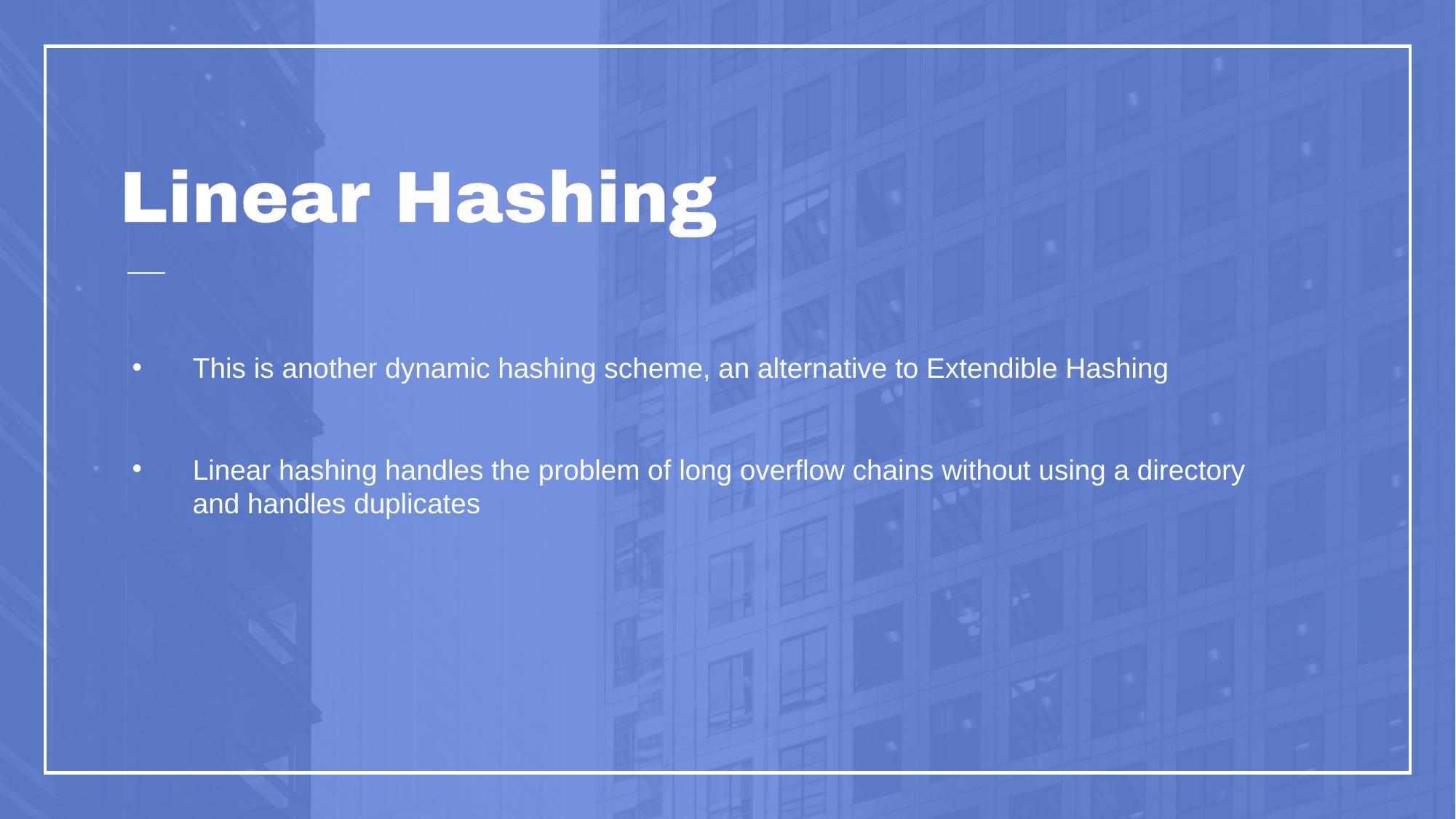

# Linear Hashing
This is another dynamic hashing scheme, an alternative to Extendible Hashing
Linear hashing handles the problem of long overflow chains without using a directory and handles duplicates